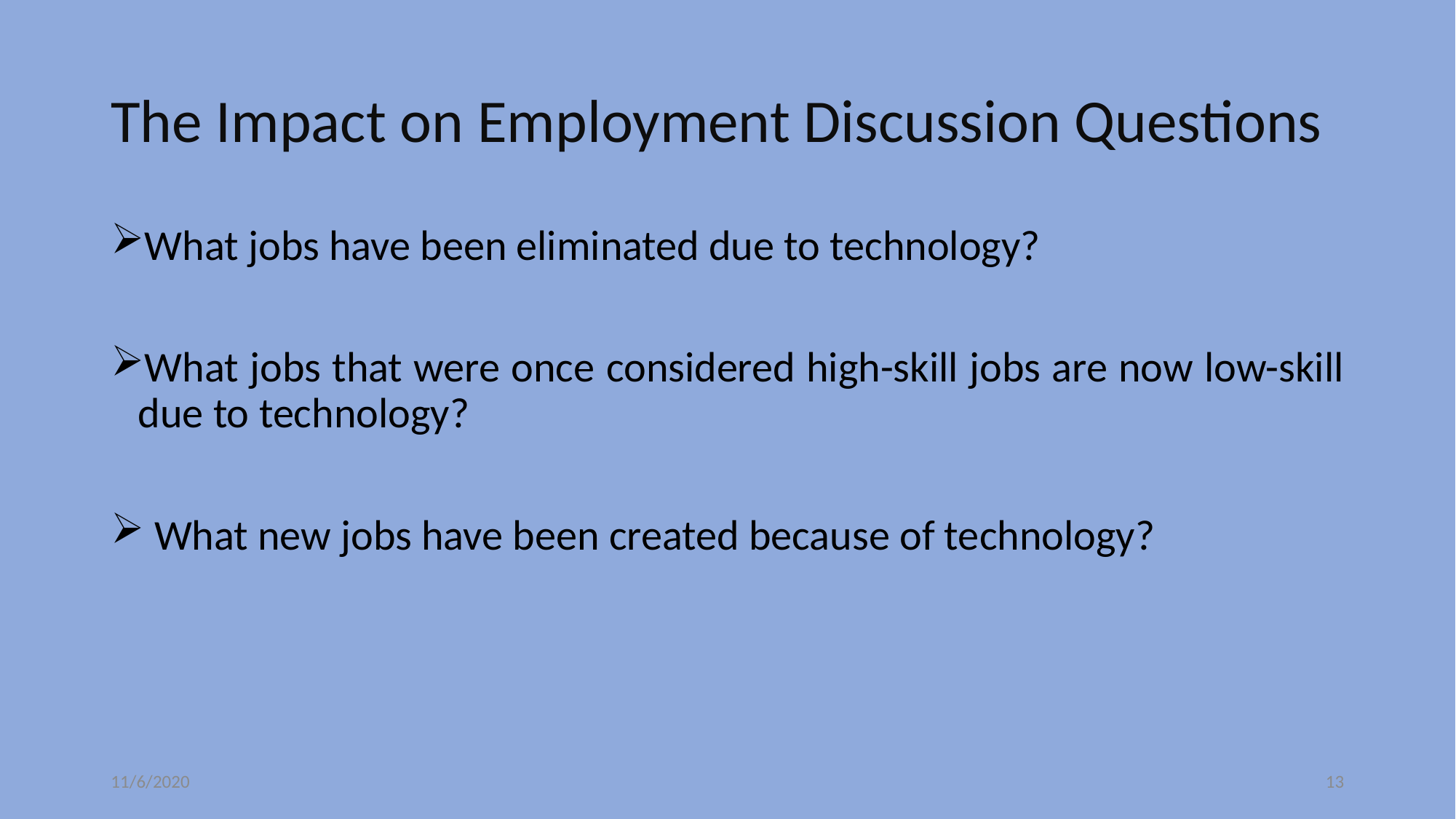

# The Impact on Employment Discussion Questions
What jobs have been eliminated due to technology?

What jobs that were once considered high-skill jobs are now low-skill due to technology?

 What new jobs have been created because of technology?
11/6/2020
13